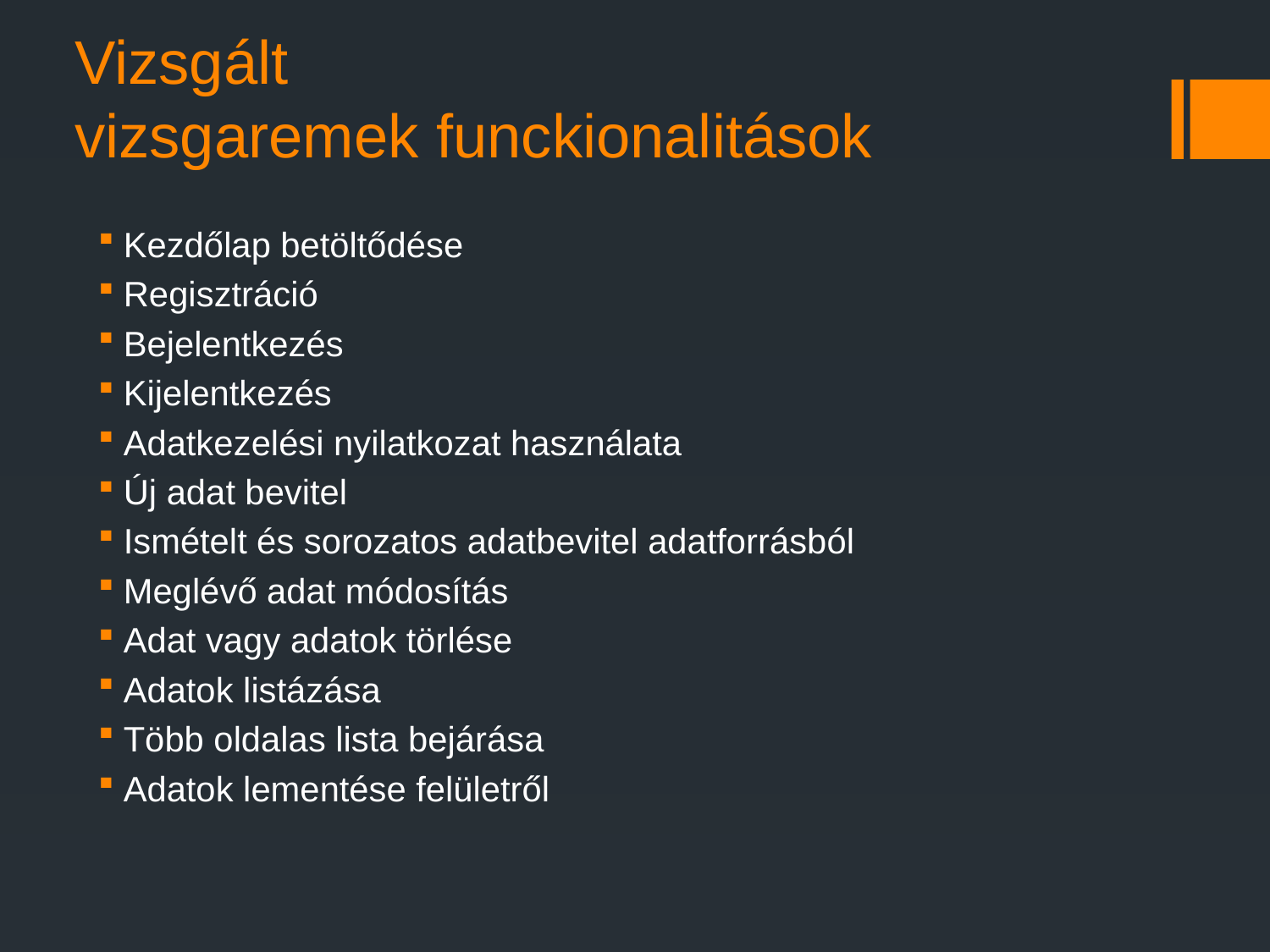

# Vizsgált vizsgaremek funckionalitások
Kezdőlap betöltődése
Regisztráció
Bejelentkezés
Kijelentkezés
Adatkezelési nyilatkozat használata
Új adat bevitel
Ismételt és sorozatos adatbevitel adatforrásból
Meglévő adat módosítás
Adat vagy adatok törlése
Adatok listázása
Több oldalas lista bejárása
Adatok lementése felületről